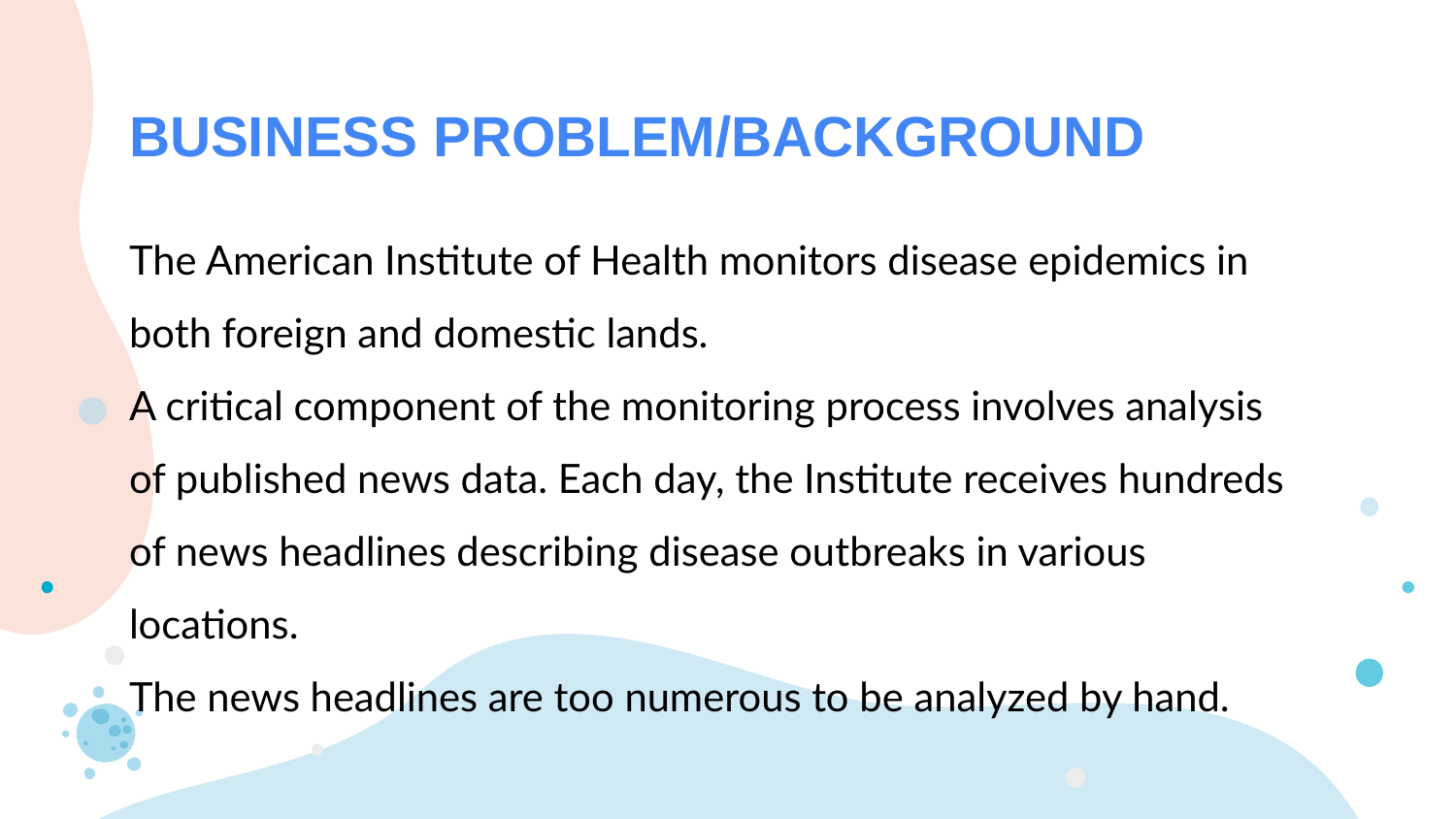

BUSINESS PROBLEM/BACKGROUND
The American Institute of Health monitors disease epidemics in both foreign and domestic lands.
A critical component of the monitoring process involves analysis of published news data. Each day, the Institute receives hundreds of news headlines describing disease outbreaks in various locations.
The news headlines are too numerous to be analyzed by hand.